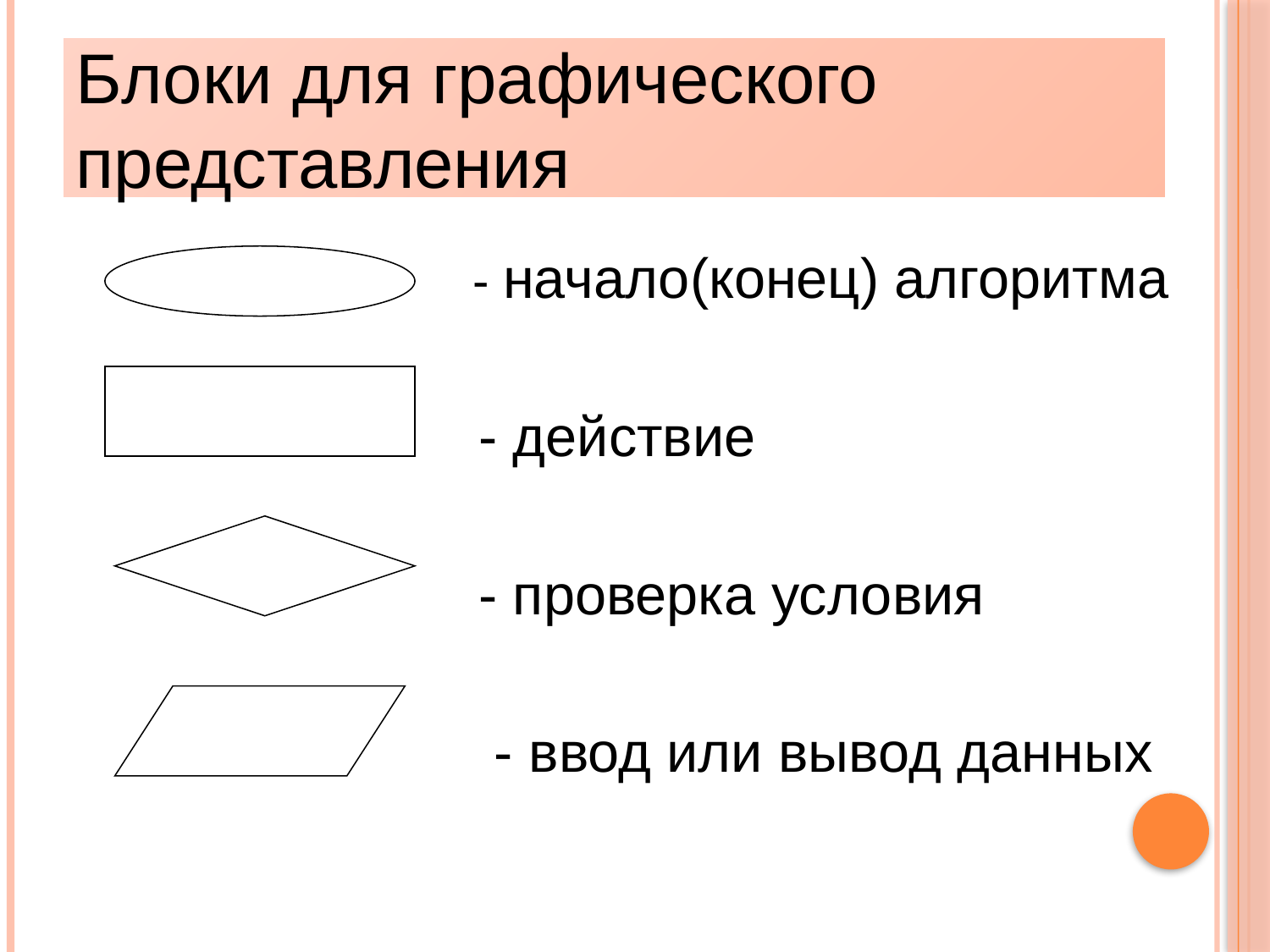

Блоки для графического представления
                                    - начало(конец) алгоритма

                                - действие

                                - проверка условия

                                 - ввод или вывод данных